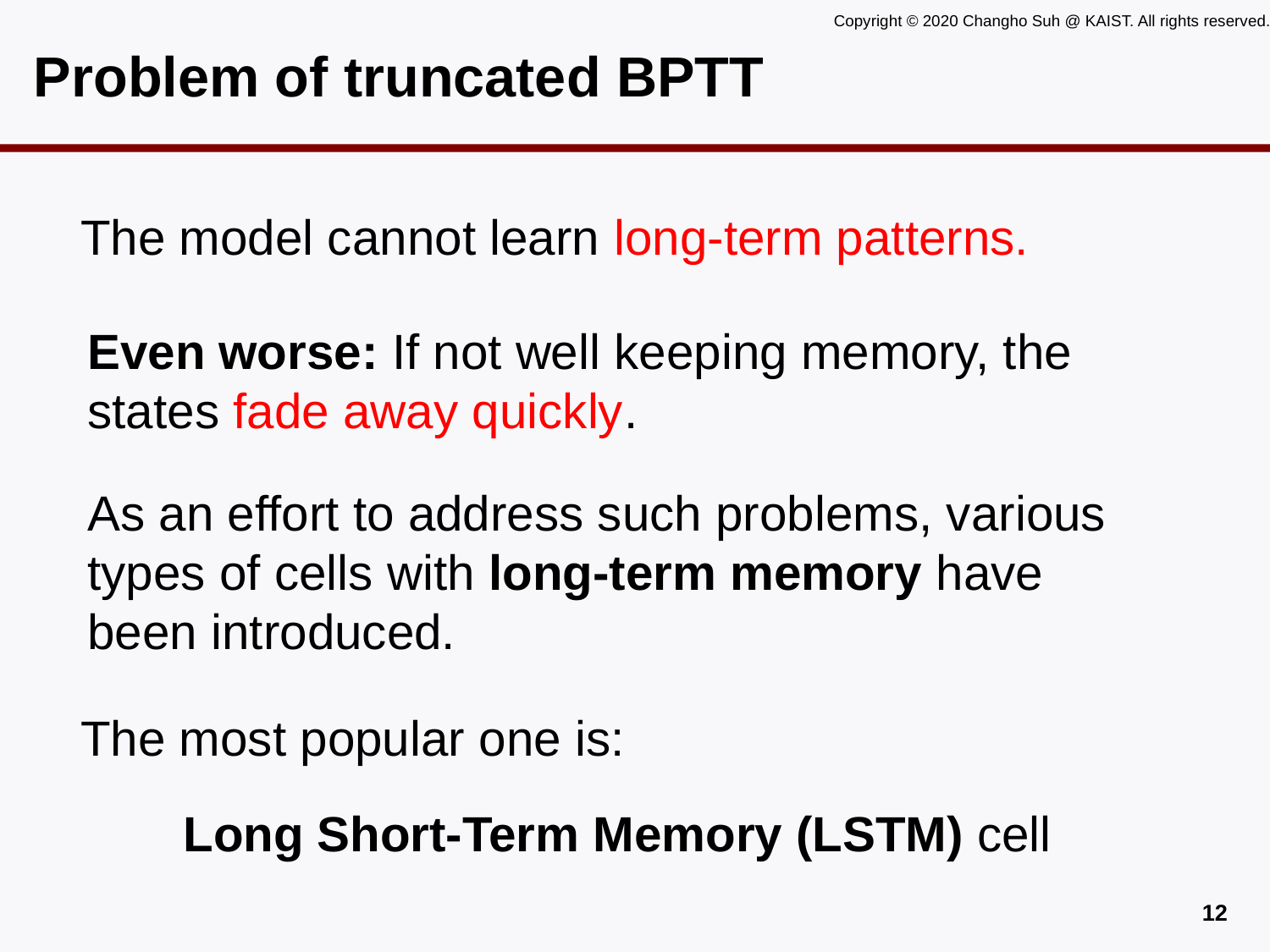

# Problem of truncated BPTT
The model cannot learn long-term patterns.
Even worse: If not well keeping memory, the states fade away quickly.
As an effort to address such problems, various types of cells with long-term memory have been introduced.
The most popular one is:
Long Short-Term Memory (LSTM) cell
12